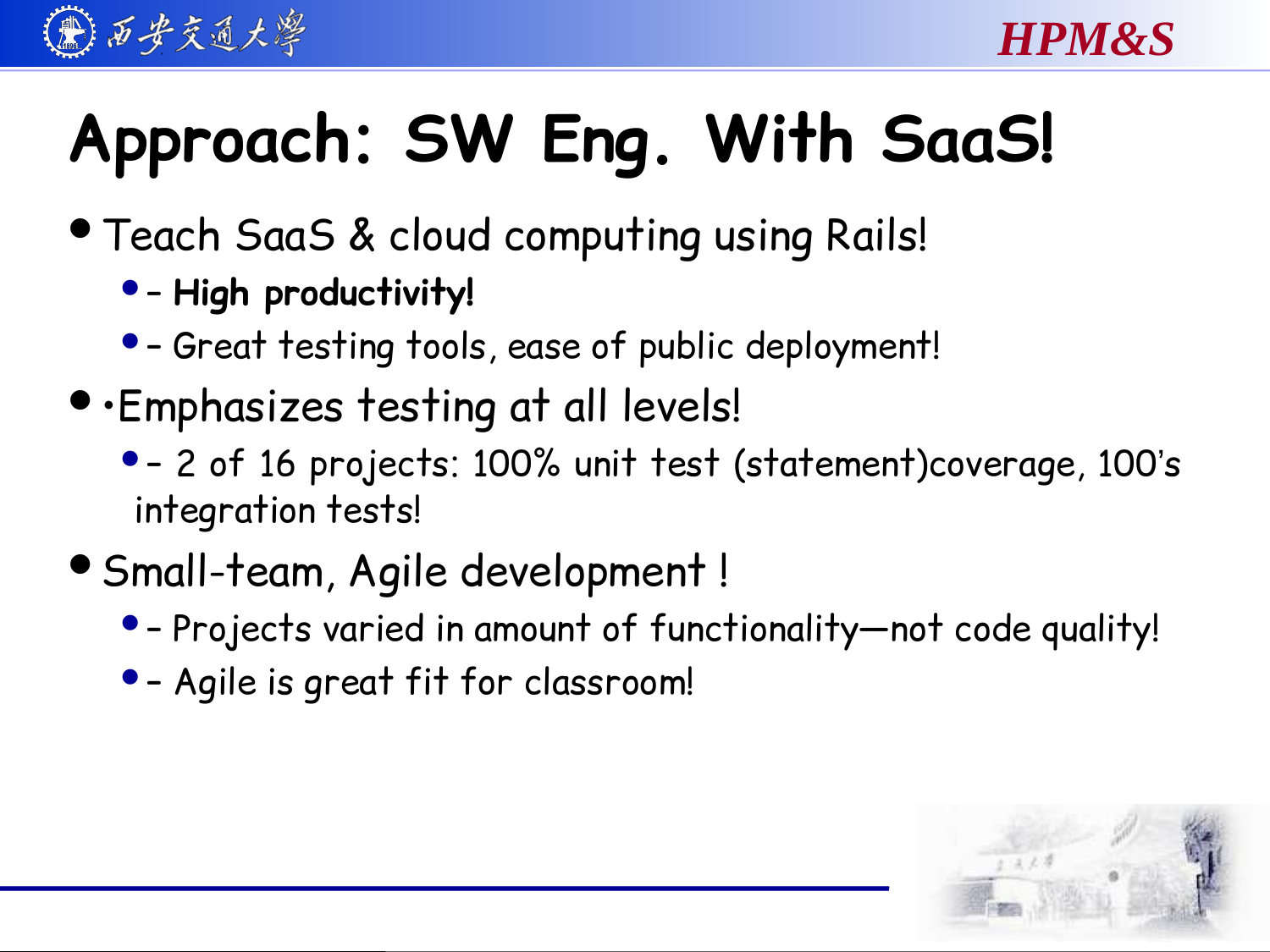

# Approach: SW Eng. With SaaS!
Teach SaaS & cloud computing using Rails!
– High productivity!
– Great testing tools, ease of public deployment!
•Emphasizes testing at all levels!
– 2 of 16 projects: 100% unit test (statement)coverage, 100ʼs integration tests!
Small-team, Agile development !
– Projects varied in amount of functionality—not code quality!
– Agile is great fit for classroom!